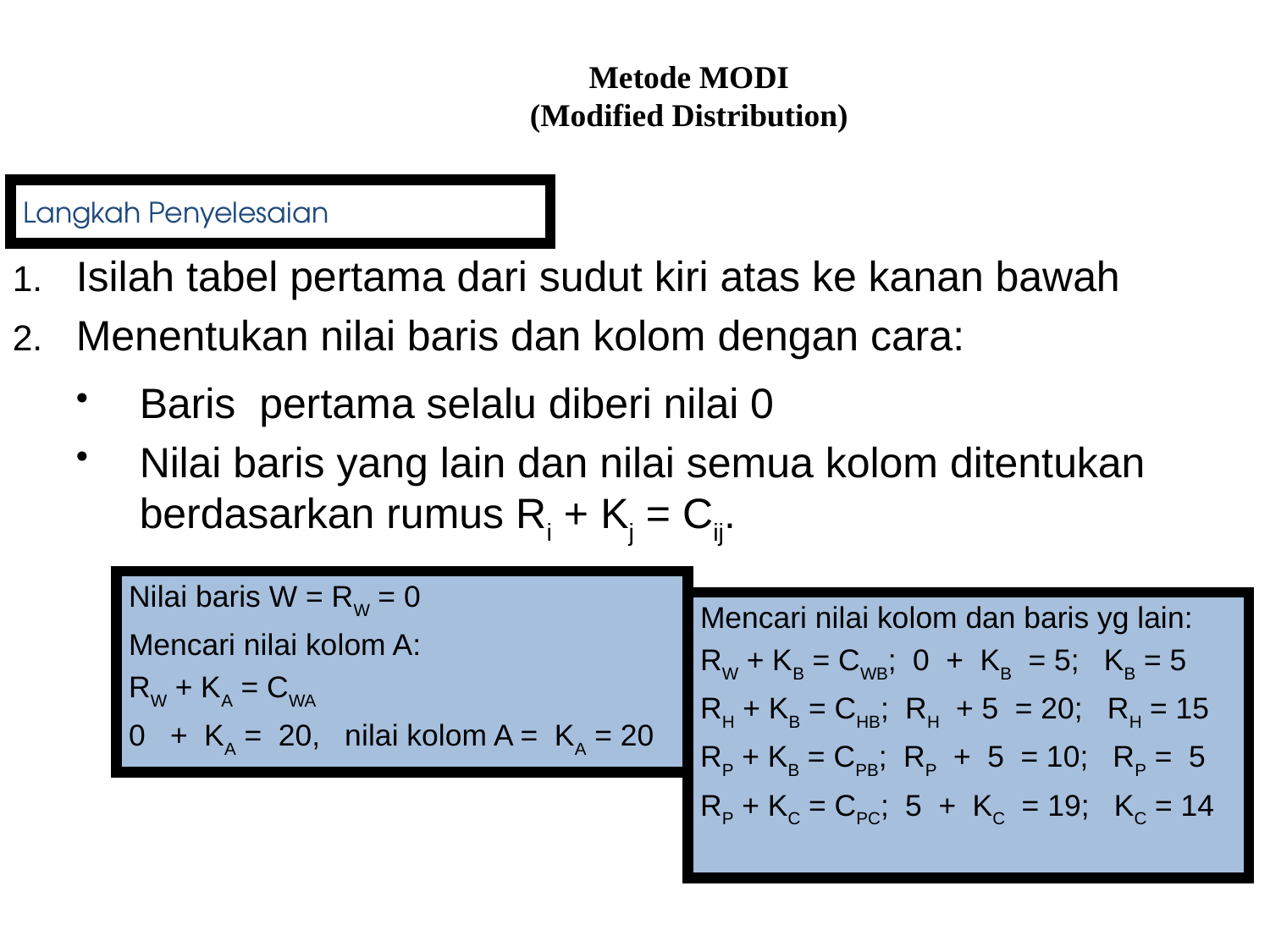

# Metode MODI (Modified Distribution)
Langkah Penyelesaian
Isilah tabel pertama dari sudut kiri atas ke kanan bawah
Menentukan nilai baris dan kolom dengan cara:
Baris  pertama selalu diberi nilai 0
Nilai baris yang lain dan nilai semua kolom ditentukan berdasarkan rumus Ri + Kj = Cij.
Nilai baris W = RW = 0
Mencari nilai kolom A:
RW + KA = CWA
0   +  KA =  20,   nilai kolom A =  KA = 20
Mencari nilai kolom dan baris yg lain:
RW + KB = CWB;  0  +  KB  = 5;   KB = 5
RH + KB = CHB;  RH  + 5  = 20;   RH = 15
RP + KB = CPB;  RP  +  5  = 10;   RP =  5
RP + KC = CPC;  5  +  KC  = 19;   KC = 14